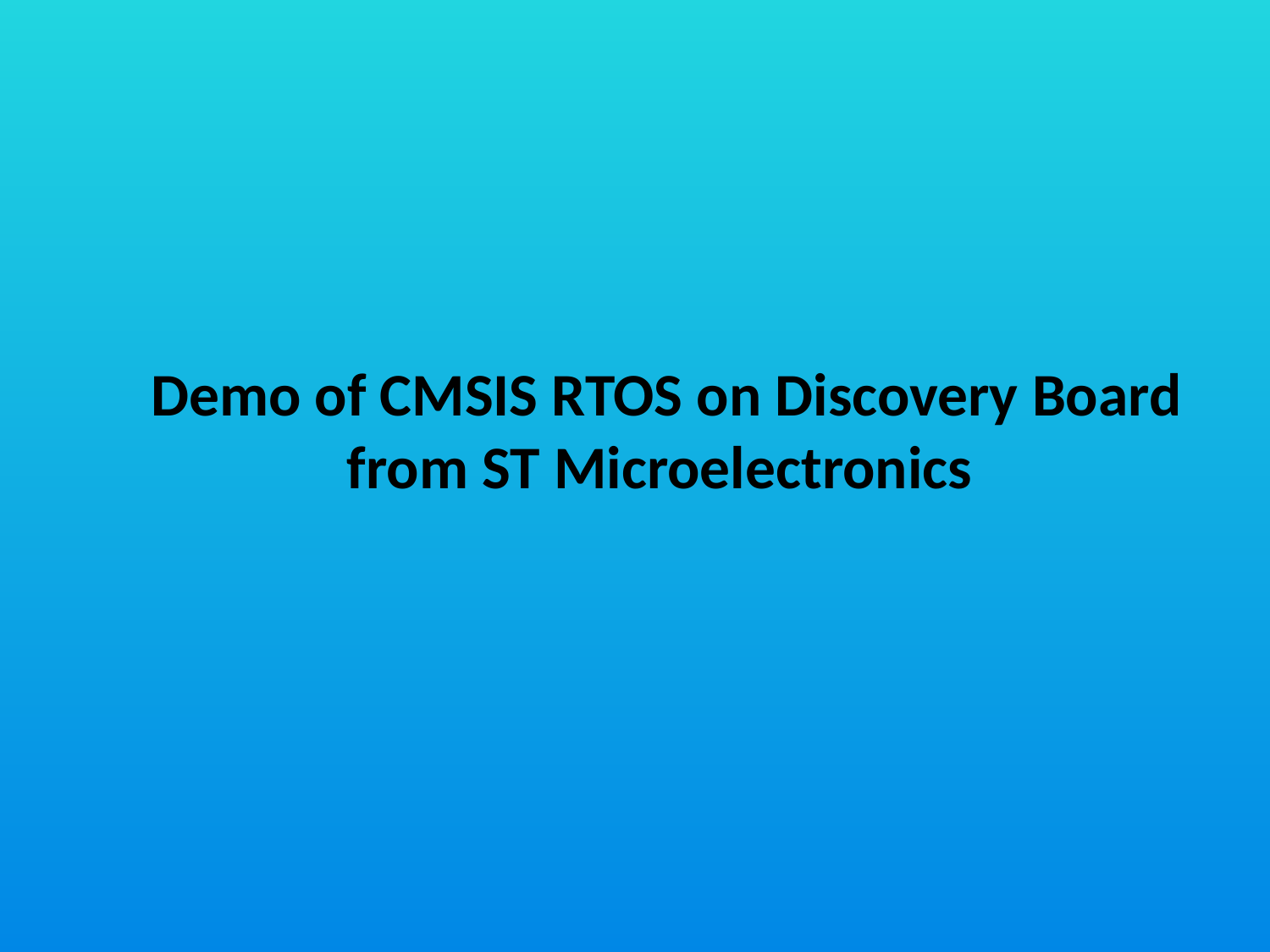

# Demo of CMSIS RTOS on Discovery Board from ST Microelectronics